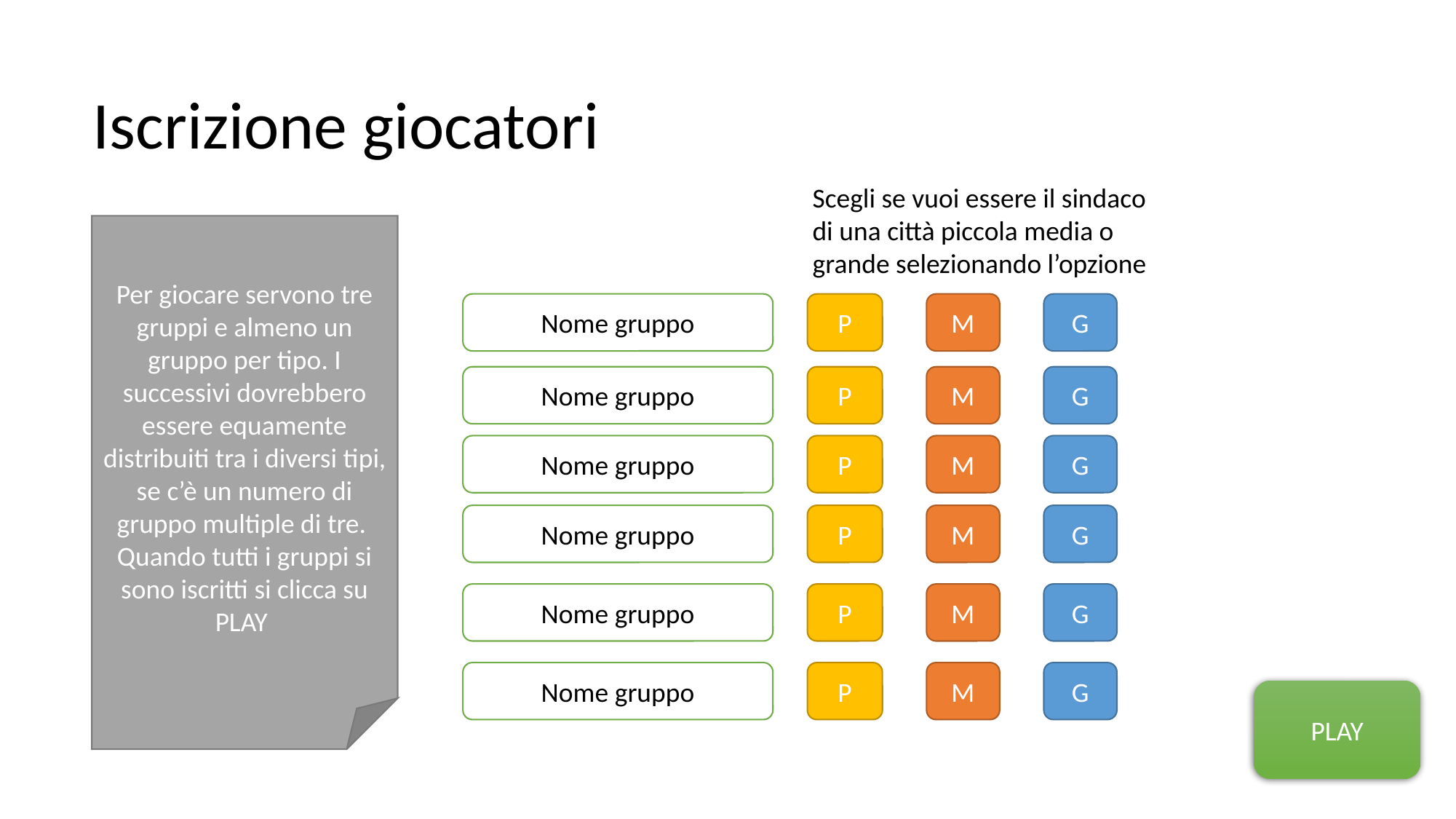

# Iscrizione giocatori
Scegli se vuoi essere il sindaco di una città piccola media o grande selezionando l’opzione

Per giocare servono tre gruppi e almeno un gruppo per tipo. I successivi dovrebbero essere equamente distribuiti tra i diversi tipi, se c’è un numero di gruppo multiple di tre.
Quando tutti i gruppi si sono iscritti si clicca su PLAY
Nome gruppo
P
M
G
Nome gruppo
P
M
G
Nome gruppo
P
M
G
Nome gruppo
P
M
G
Nome gruppo
P
M
G
Nome gruppo
P
M
G
PLAY